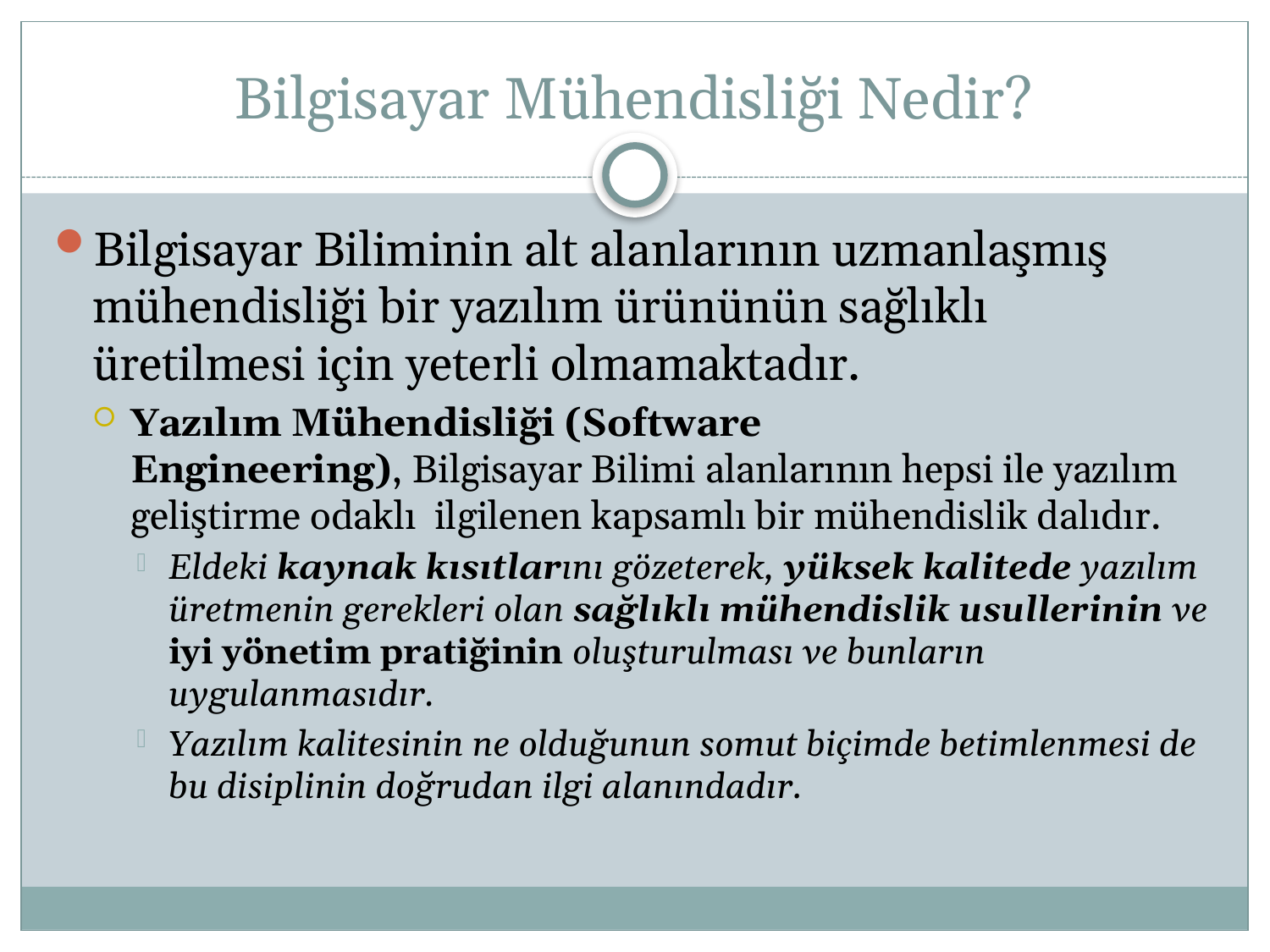

# Bilgisayar Mühendisliği Nedir?
Bilgisayar Biliminin alt alanlarının uzmanlaşmış mühendisliği bir yazılım ürününün sağlıklı üretilmesi için yeterli olmamaktadır.
Yazılım Mühendisliği (Software Engineering), Bilgisayar Bilimi alanlarının hepsi ile yazılım geliştirme odaklı  ilgilenen kapsamlı bir mühendislik dalıdır.
Eldeki kaynak kısıtlarını gözeterek, yüksek kalitede yazılım üretmenin gerekleri olan sağlıklı mühendislik usullerinin ve iyi yönetim pratiğinin oluşturulması ve bunların uygulanmasıdır.
Yazılım kalitesinin ne olduğunun somut biçimde betimlenmesi de bu disiplinin doğrudan ilgi alanındadır.